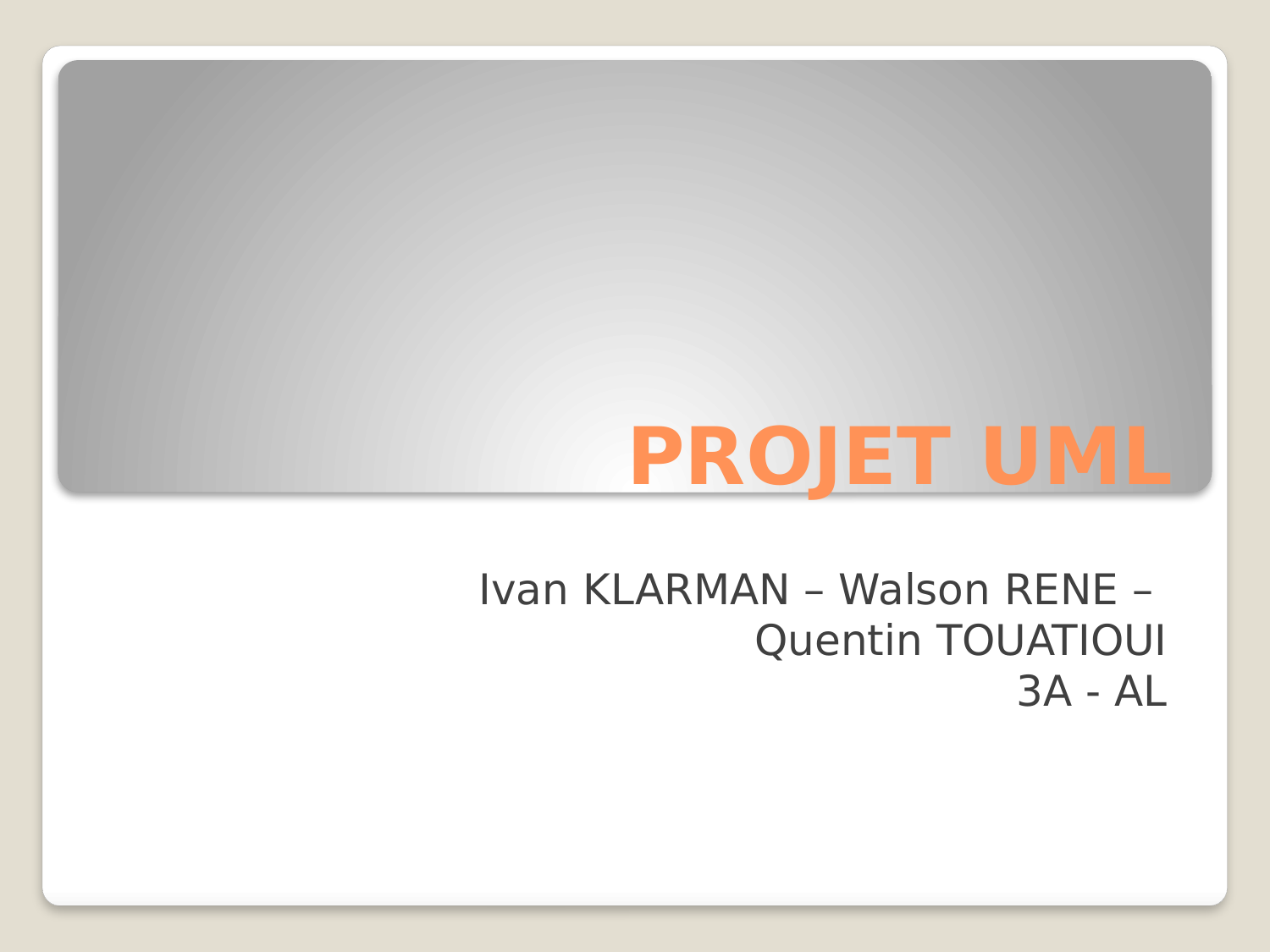

# PROJET UML

Ivan KLARMAN – Walson RENE –
Quentin TOUATIOUI
3A - AL